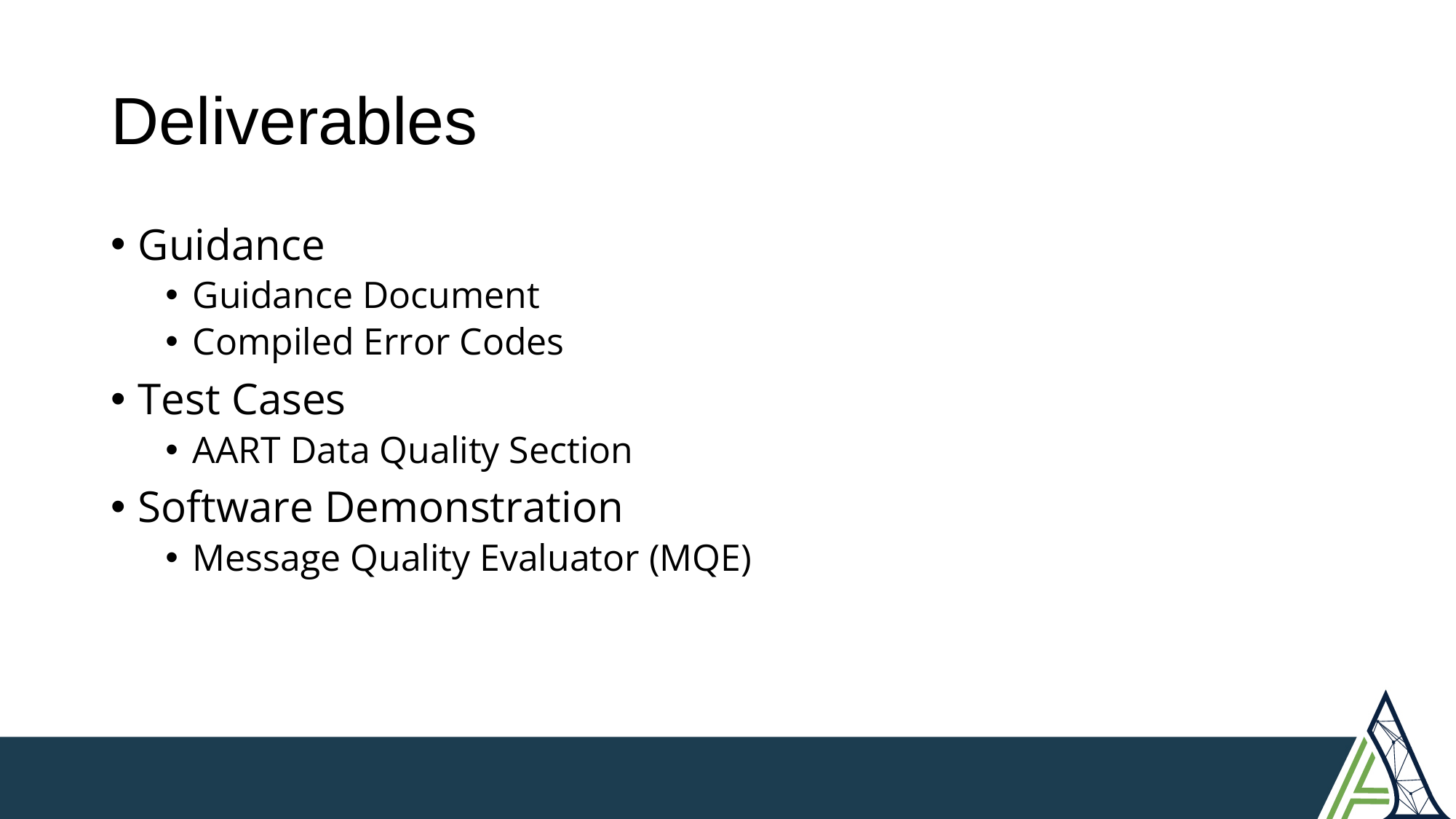

# Deliverables
Guidance
Guidance Document
Compiled Error Codes
Test Cases
AART Data Quality Section
Software Demonstration
Message Quality Evaluator (MQE)